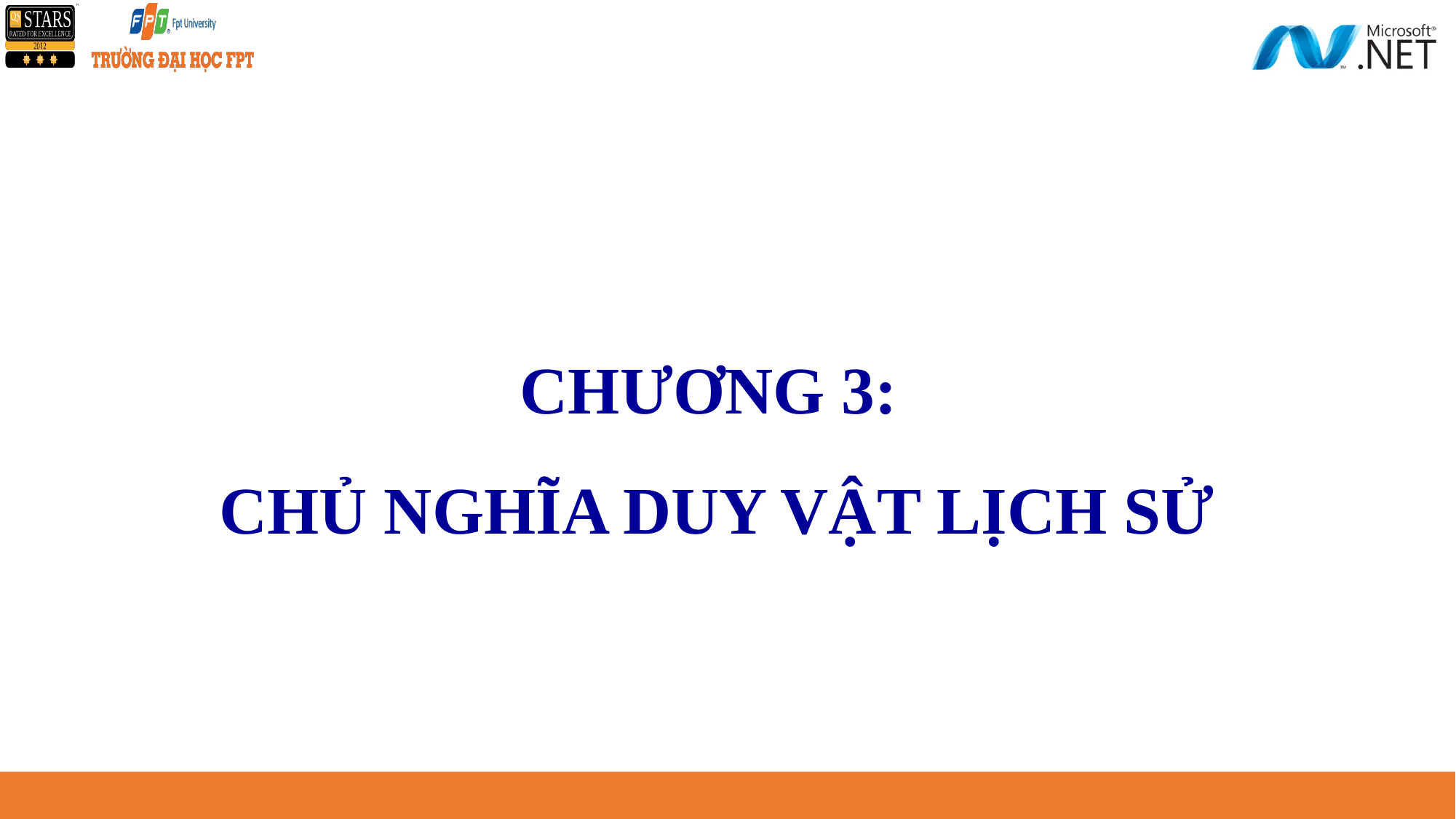

CHƯƠNG 3:
CHỦ NGHĨA DUY VẬT LỊCH SỬ